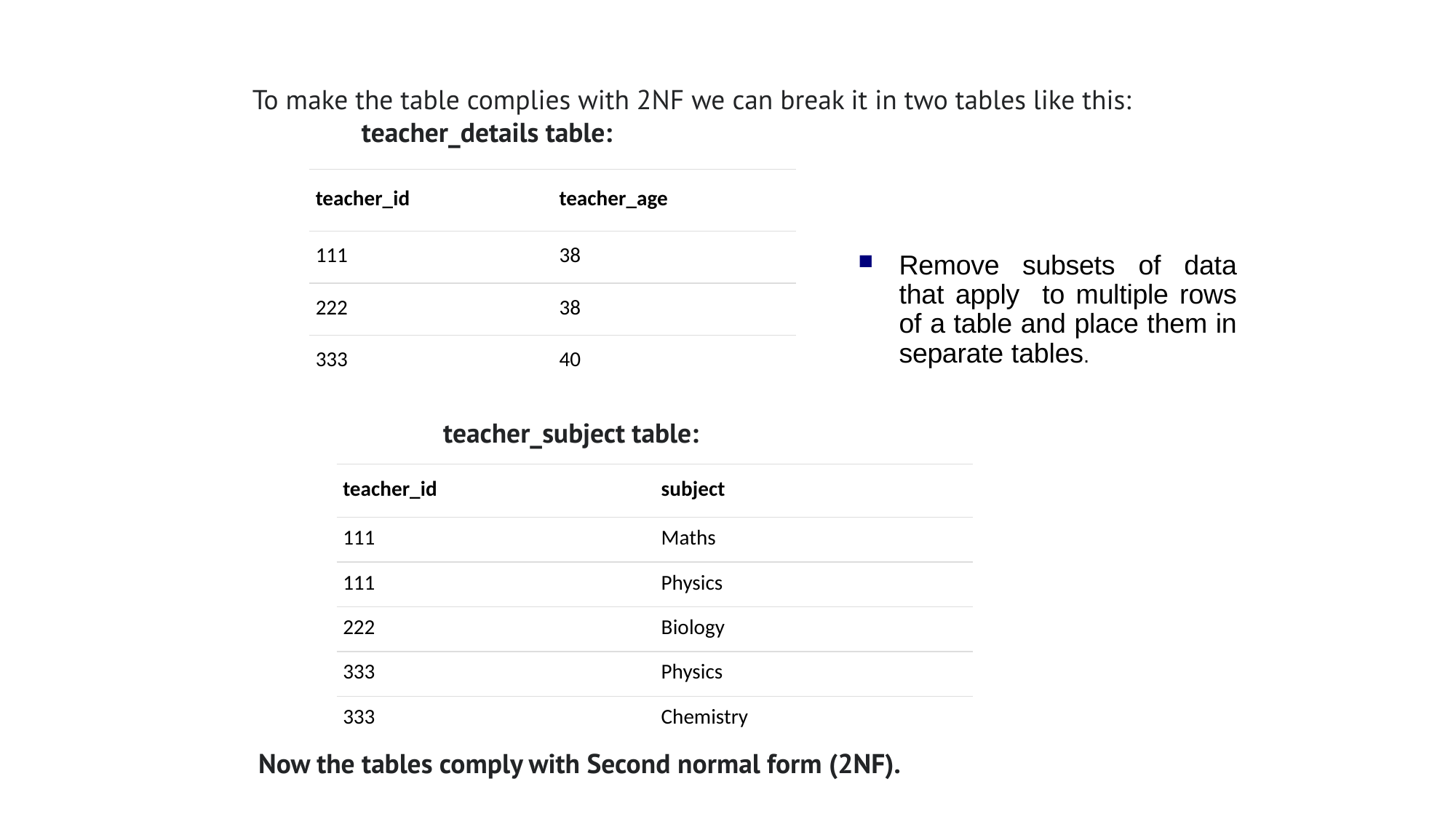

To make the table complies with 2NF we can break it in two tables like this:
	teacher_details table:
| teacher\_id | teacher\_age |
| --- | --- |
| 111 | 38 |
| 222 | 38 |
| 333 | 40 |
Remove subsets of data that apply  to multiple rows of a table and place them in separate tables.
teacher_subject table:
| teacher\_id | subject |
| --- | --- |
| 111 | Maths |
| 111 | Physics |
| 222 | Biology |
| 333 | Physics |
| 333 | Chemistry |
Now the tables comply with Second normal form (2NF).